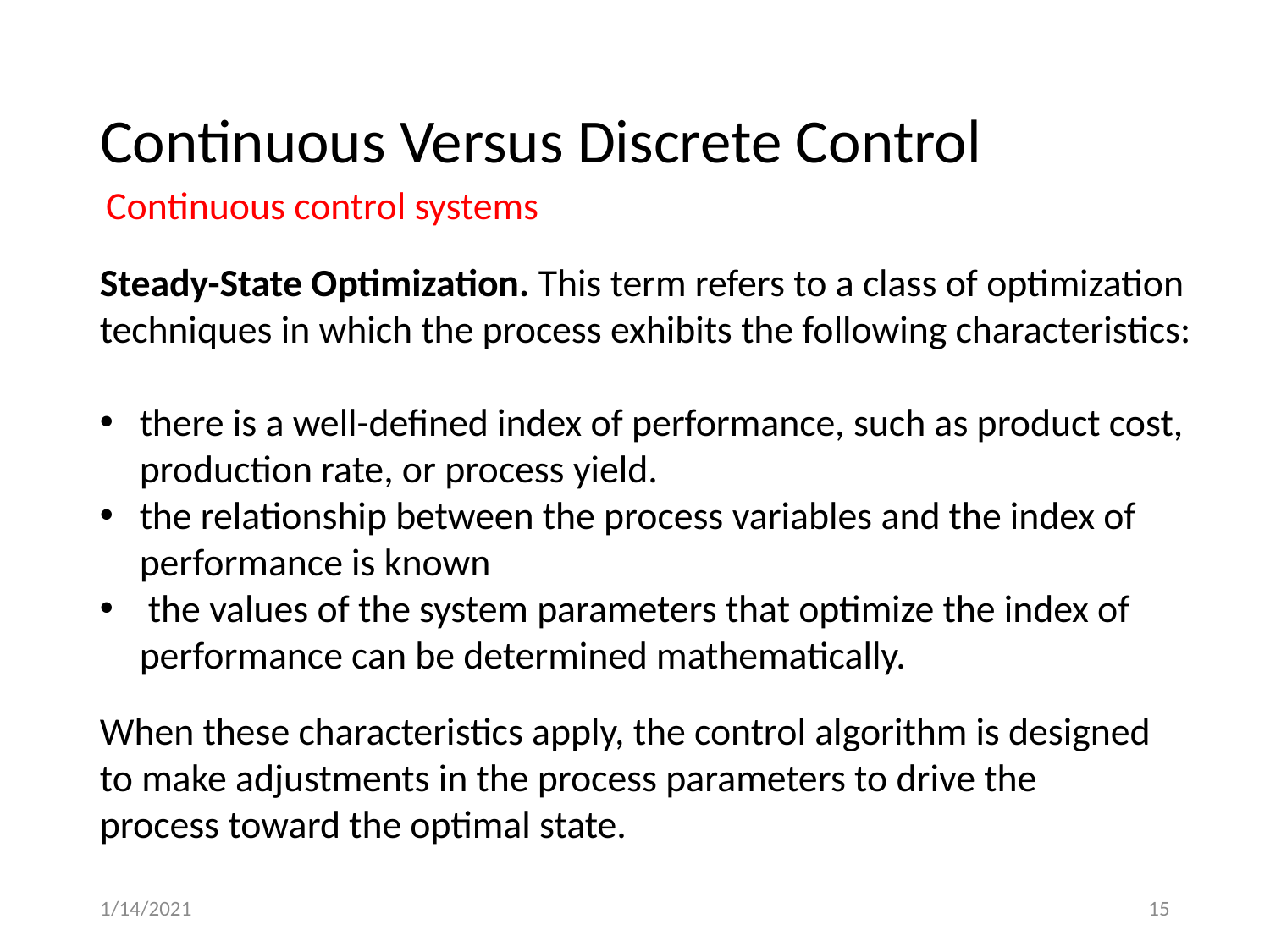

# Continuous Versus Discrete Control
Continuous control systems
Steady-State Optimization. This term refers to a class of optimization techniques in which the process exhibits the following characteristics:

there is a well-defined index of performance, such as product cost, production rate, or process yield.
the relationship between the process variables and the index of performance is known
 the values of the system parameters that optimize the index of performance can be determined mathematically.
When these characteristics apply, the control algorithm is designed to make adjustments in the process parameters to drive the process toward the optimal state.
1/14/2021
15